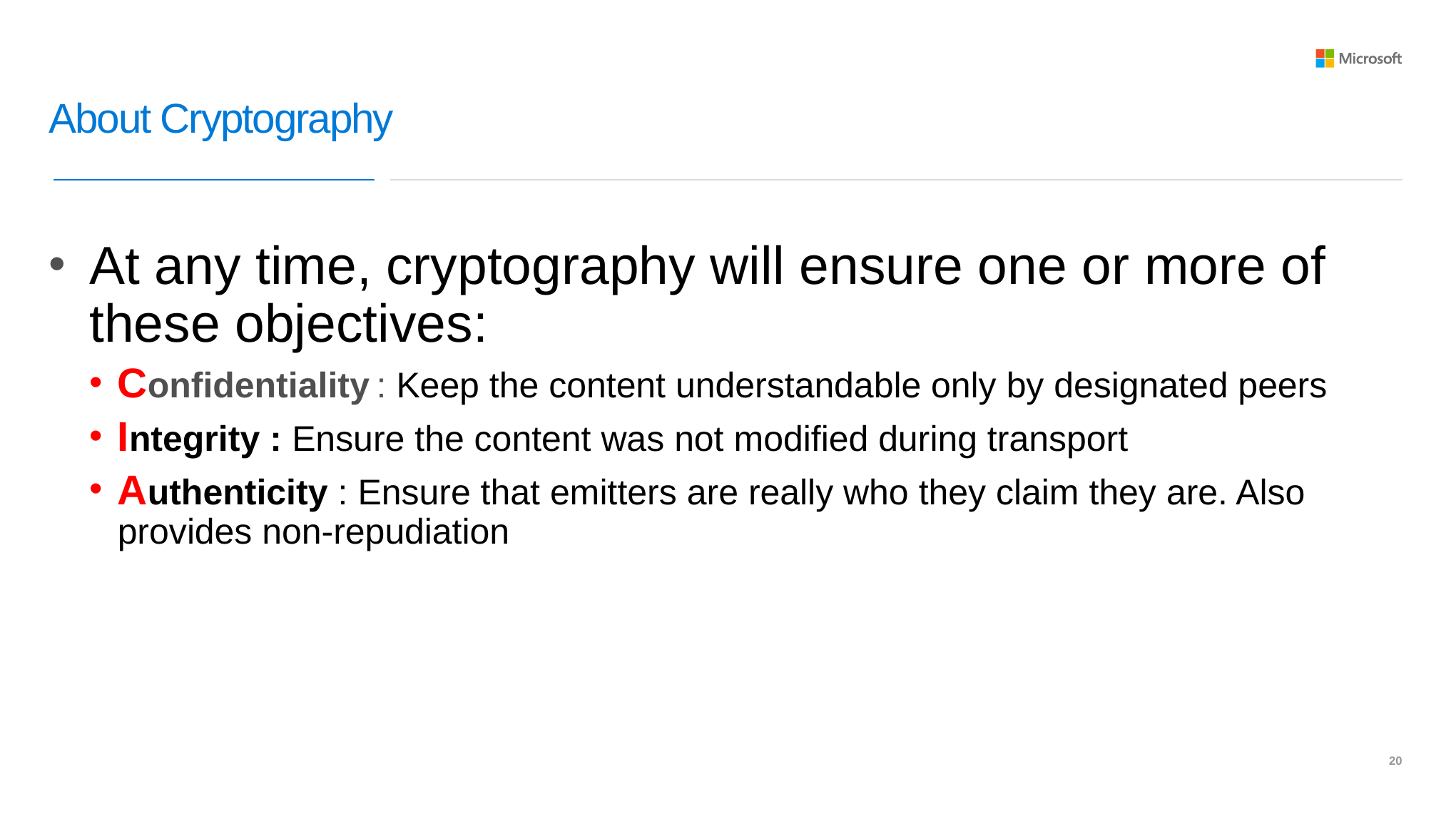

# About Cryptography
At any time, cryptography will ensure one or more of these objectives:
Confidentiality : Keep the content understandable only by designated peers
Integrity : Ensure the content was not modified during transport
Authenticity : Ensure that emitters are really who they claim they are. Also provides non-repudiation
20